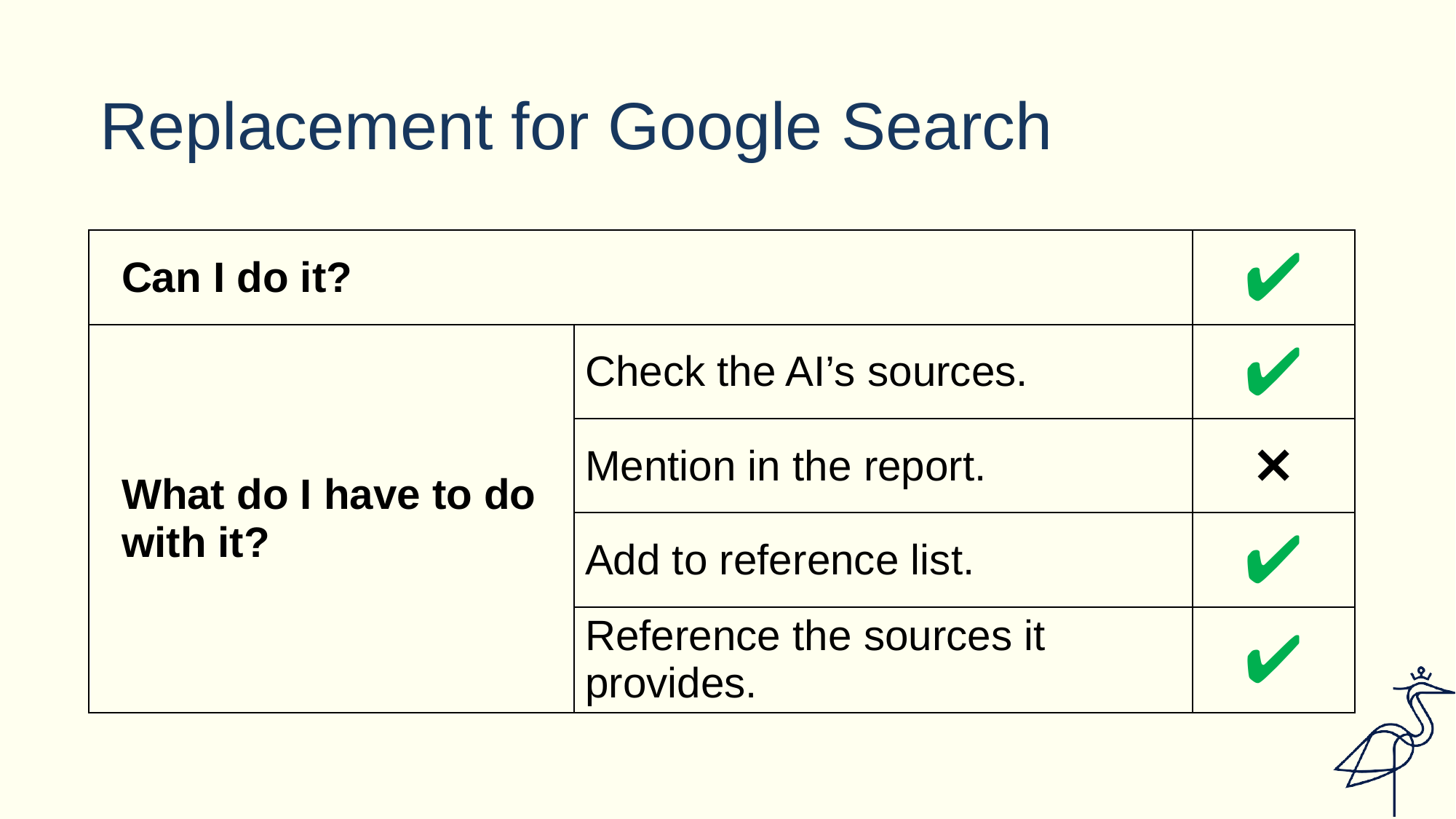

# Replacement for Google Search
| Can I do it? |  | ✔ |
| --- | --- | --- |
| What do I have to do with it? | Check the AI’s sources. | ✔ |
|  | Mention in the report. | ❌ |
|  | Add to reference list. | ✔ |
|  | Reference the sources it provides. | ✔ |